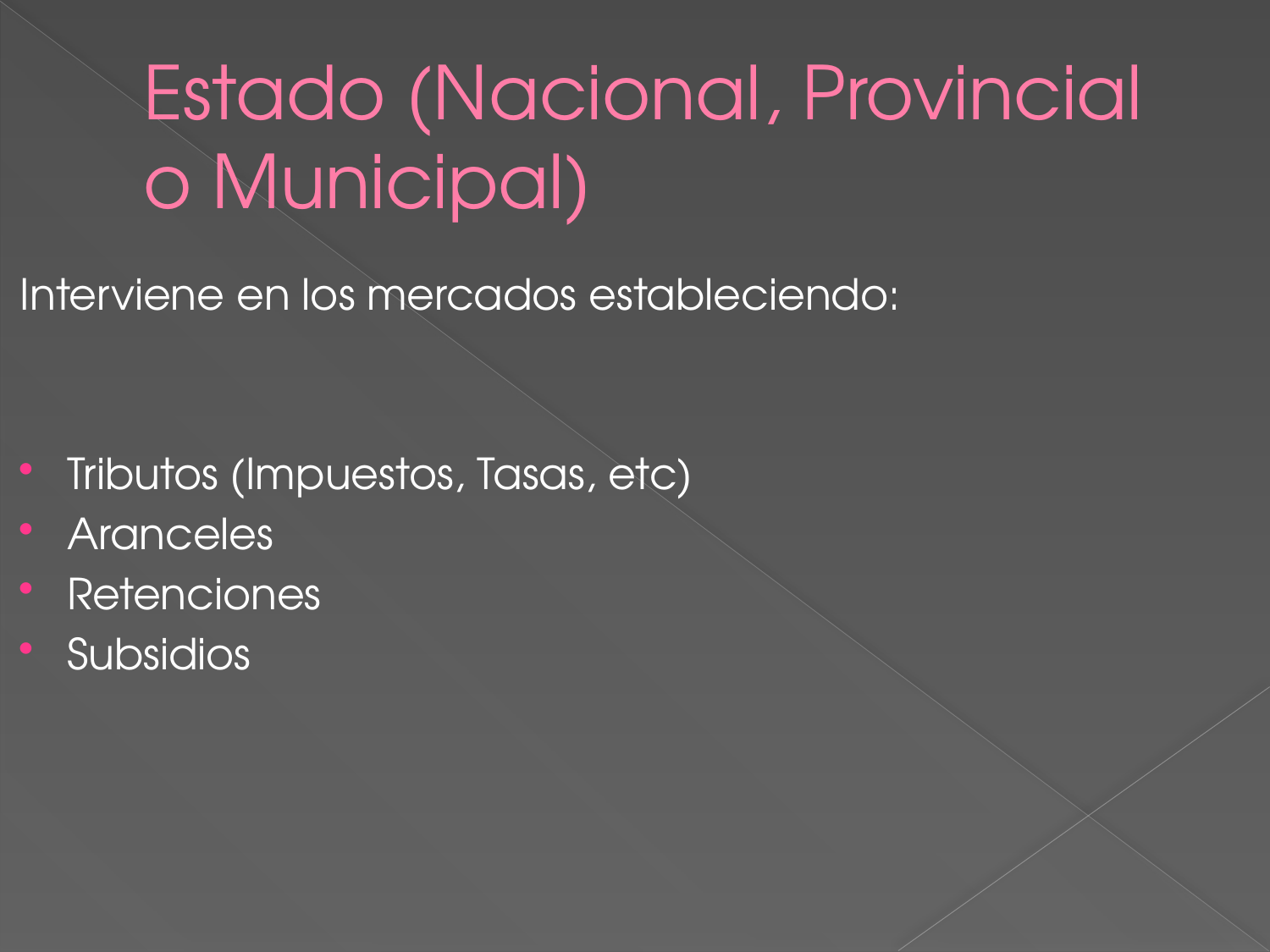

# Estado (Nacional, Provincial o Municipal)
Interviene en los mercados estableciendo:

Tributos (Impuestos, Tasas, etc)
Aranceles
Retenciones
Subsidios